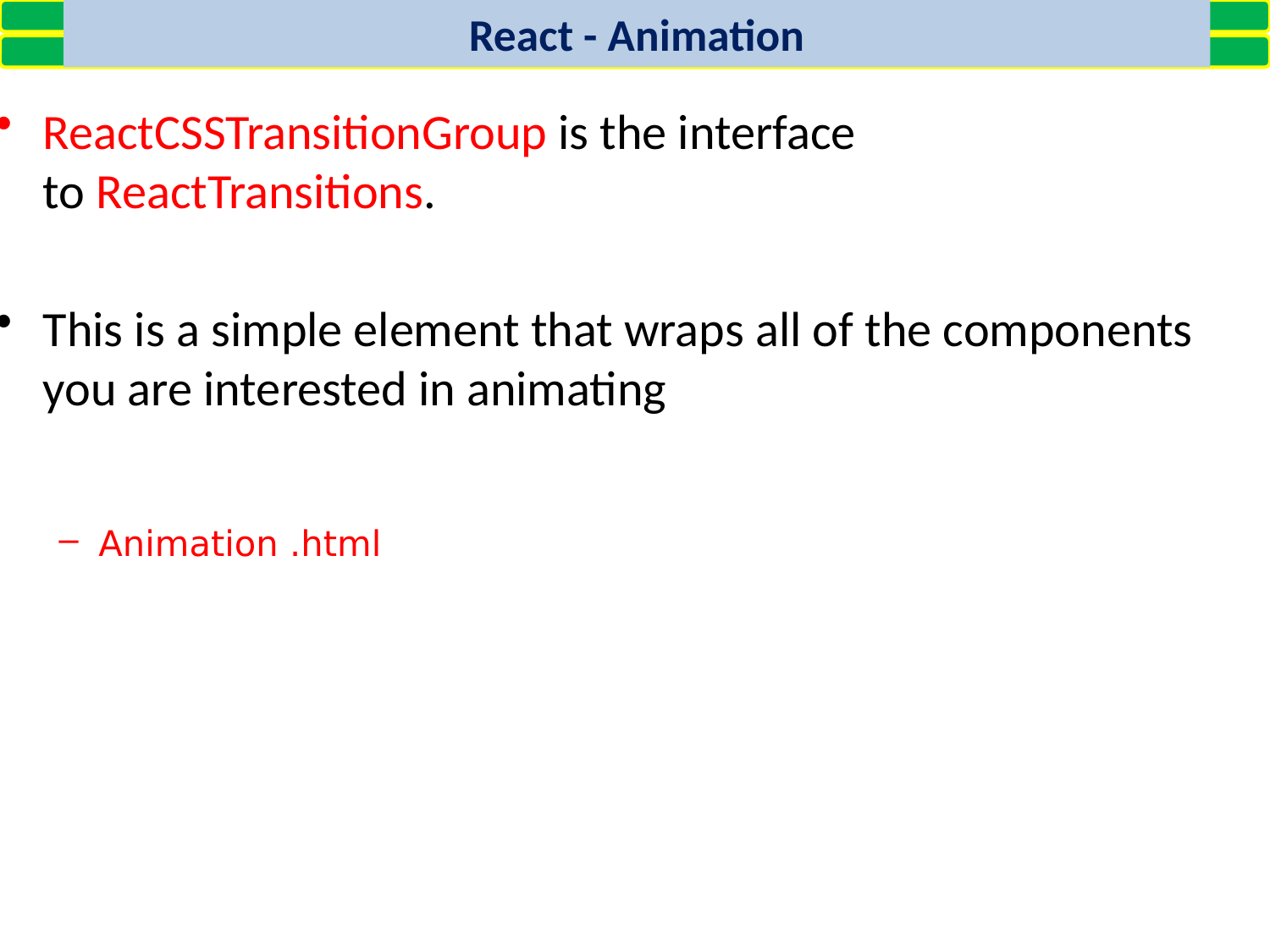

React - Animation

ReactCSSTransitionGroup is the interface to ReactTransitions.

This is a simple element that wraps all of the components you are interested in animating

Animation .html